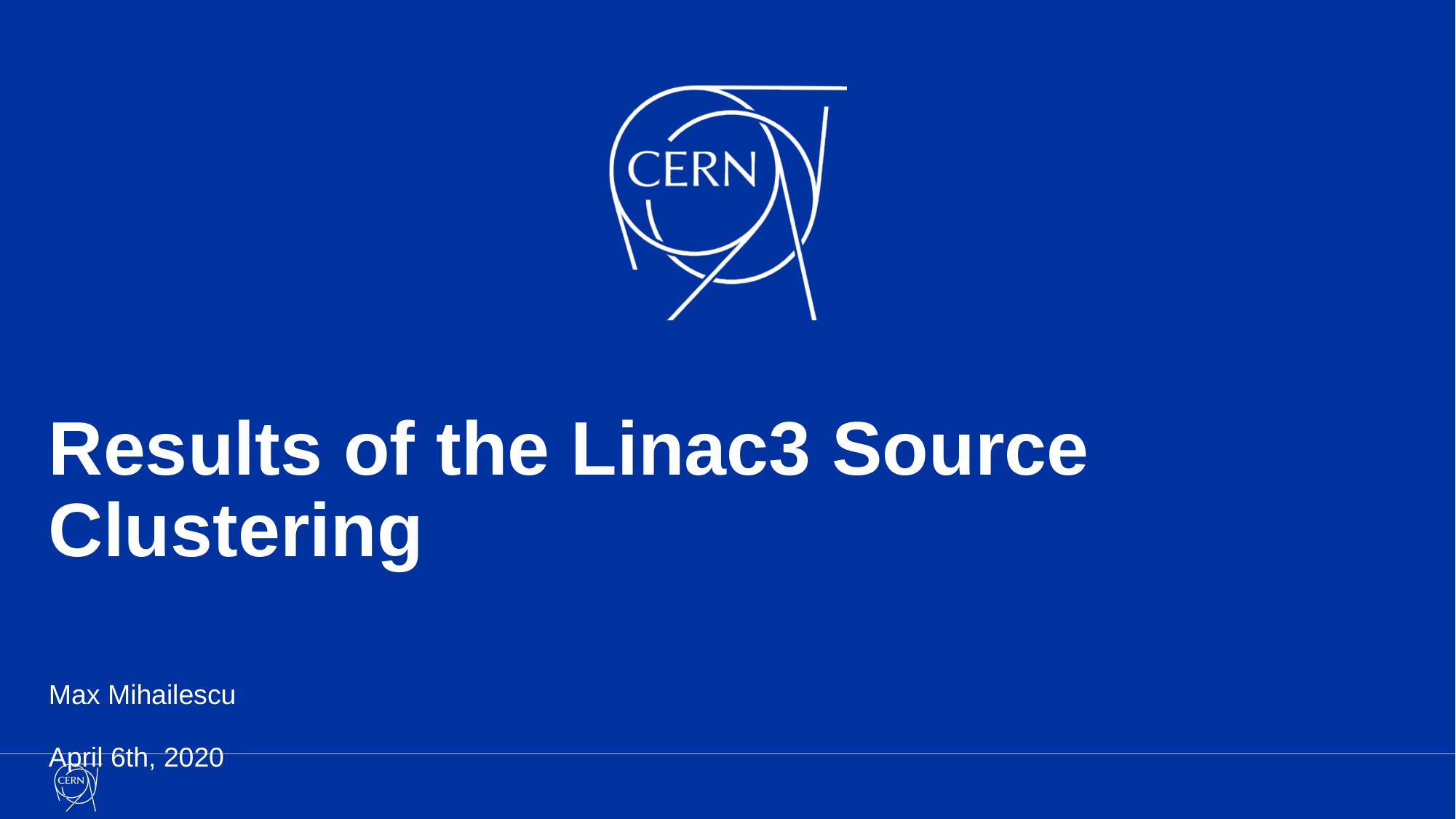

Results of the Linac3 Source Clustering
Max Mihailescu
April 6th, 2020